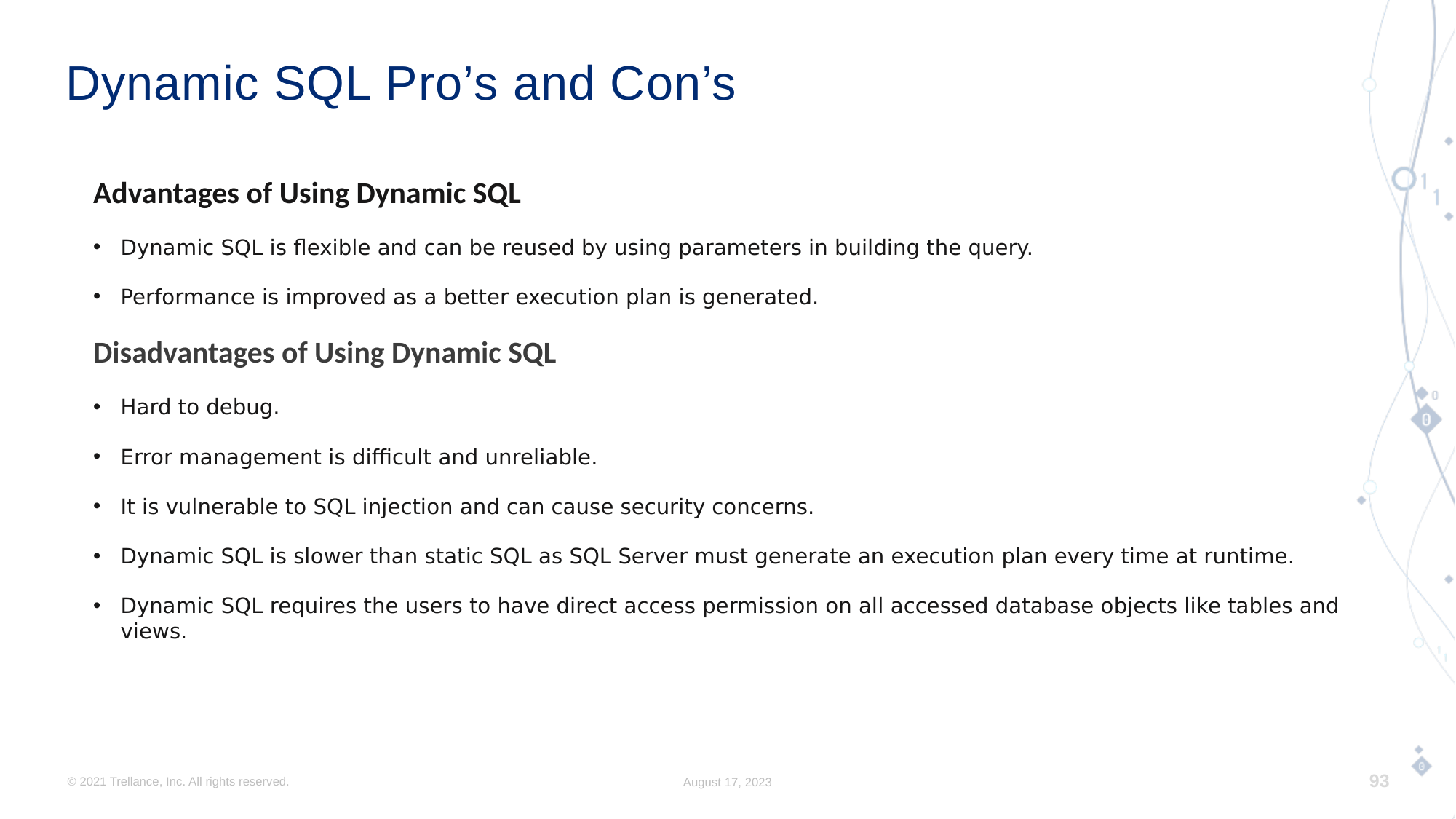

# Dynamic SQL Pro’s and Con’s
Advantages of Using Dynamic SQL
Dynamic SQL is flexible and can be reused by using parameters in building the query.
Performance is improved as a better execution plan is generated.
Disadvantages of Using Dynamic SQL
Hard to debug.
Error management is difficult and unreliable.
It is vulnerable to SQL injection and can cause security concerns.
Dynamic SQL is slower than static SQL as SQL Server must generate an execution plan every time at runtime.
Dynamic SQL requires the users to have direct access permission on all accessed database objects like tables and views.

© 2021 Trellance, Inc. All rights reserved.
August 17, 2023
93